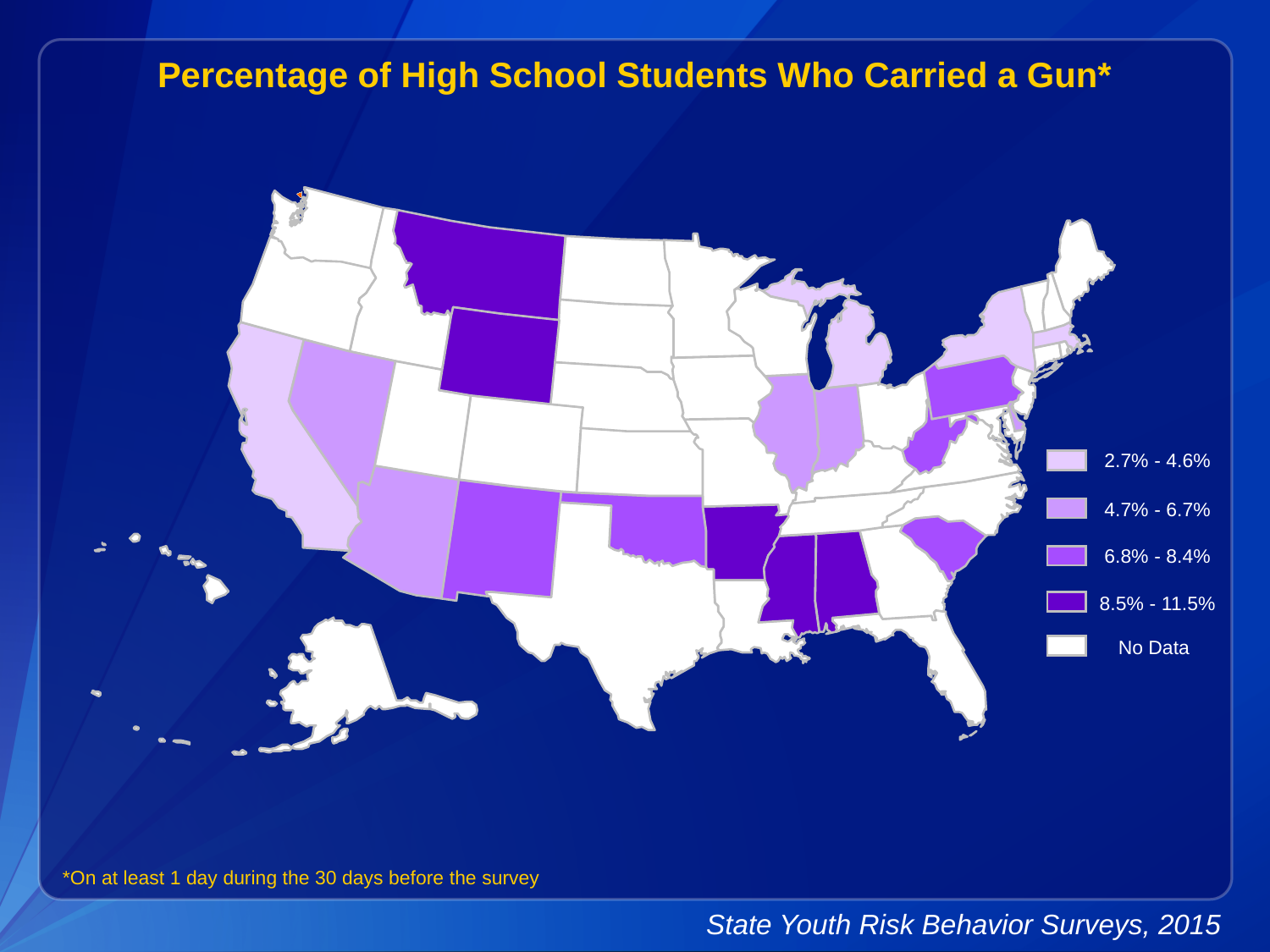

Percentage of High School Students Who Carried a Gun*

2.7% - 4.6%

4.7% - 6.7%

6.8% - 8.4%

8.5% - 11.5%

No Data

*On at least 1 day during the 30 days before the survey
State Youth Risk Behavior Surveys, 2015